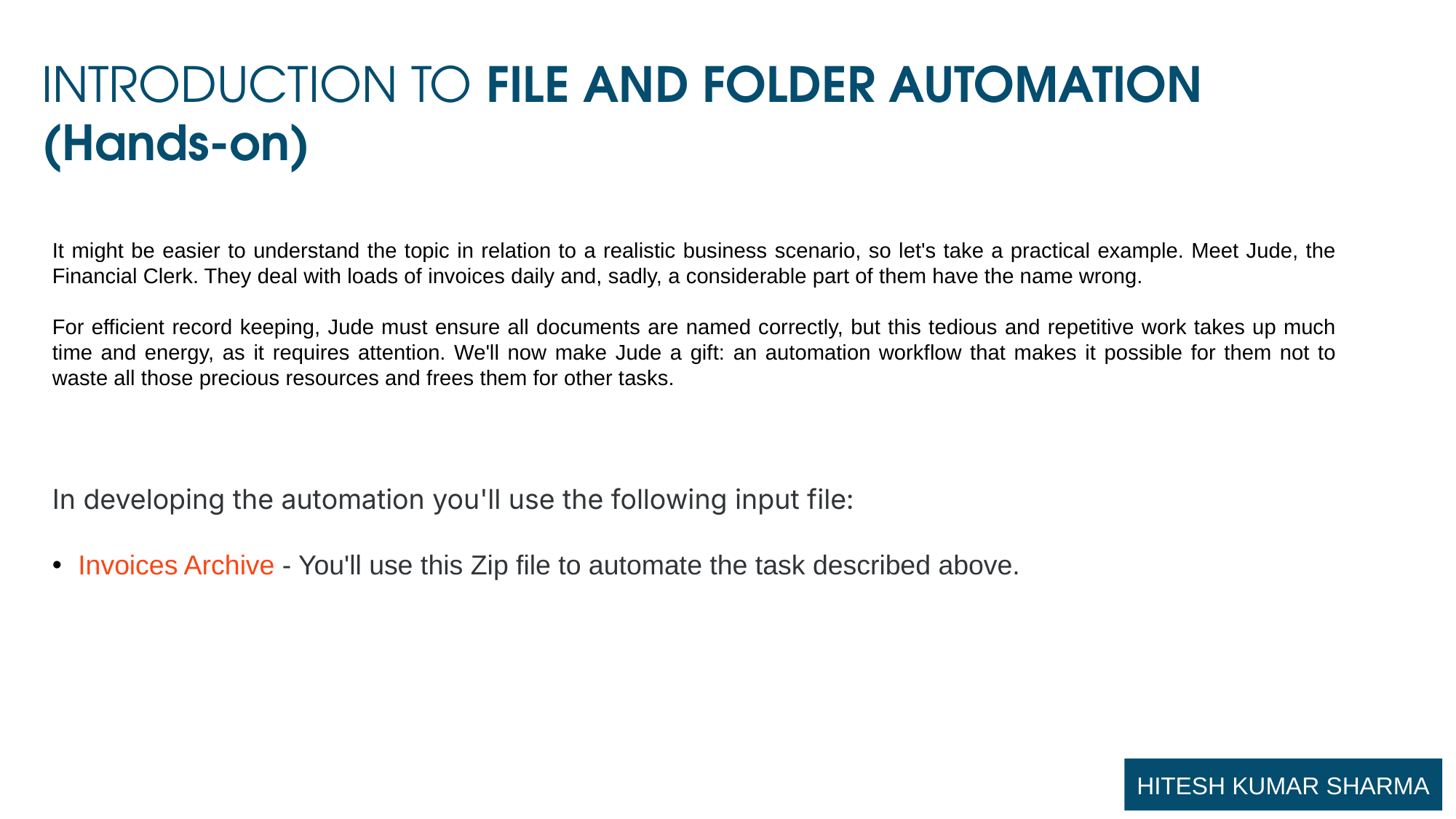

INTRODUCTION TO FILE AND FOLDER AUTOMATION
(Hands-on)

It might be easier to understand the topic in relation to a realistic business scenario, so let's take a practical example. Meet Jude, the Financial Clerk. They deal with loads of invoices daily and, sadly, a considerable part of them have the name wrong.

For efficient record keeping, Jude must ensure all documents are named correctly, but this tedious and repetitive work takes up much time and energy, as it requires attention. We'll now make Jude a gift: an automation workflow that makes it possible for them not to waste all those precious resources and frees them for other tasks.
In developing the automation you'll use the following input file:

Invoices Archive - You'll use this Zip file to automate the task described above.
HITESH KUMAR SHARMA
5